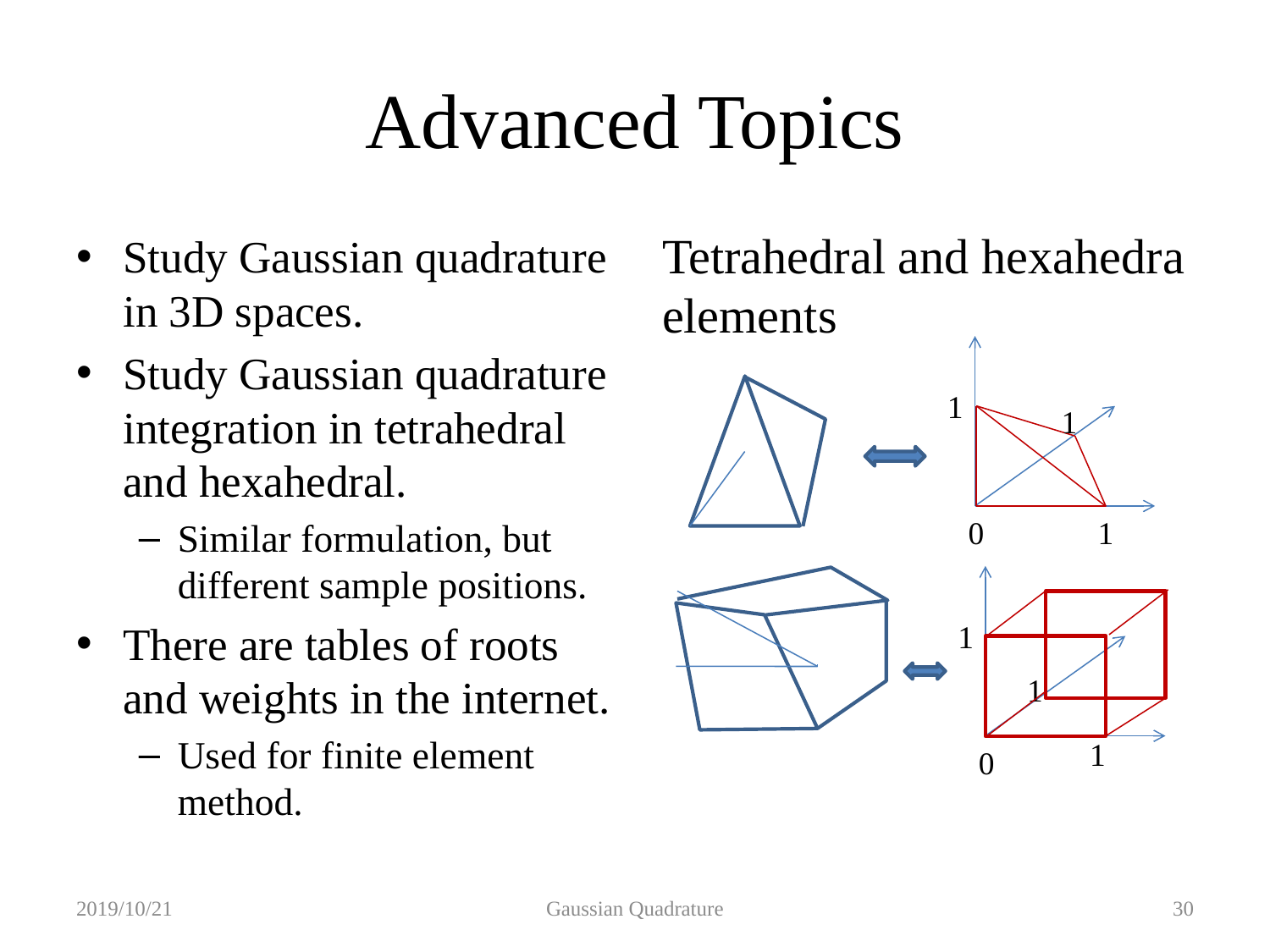

# Advanced Topics
Tetrahedral and hexahedra elements
Study Gaussian quadrature in 3D spaces.
Study Gaussian quadrature integration in tetrahedral and hexahedral.
Similar formulation, but different sample positions.
There are tables of roots and weights in the internet.
Used for finite element method.

1
1

0
1

1

1
1
0
2019/10/21
Gaussian Quadrature
30